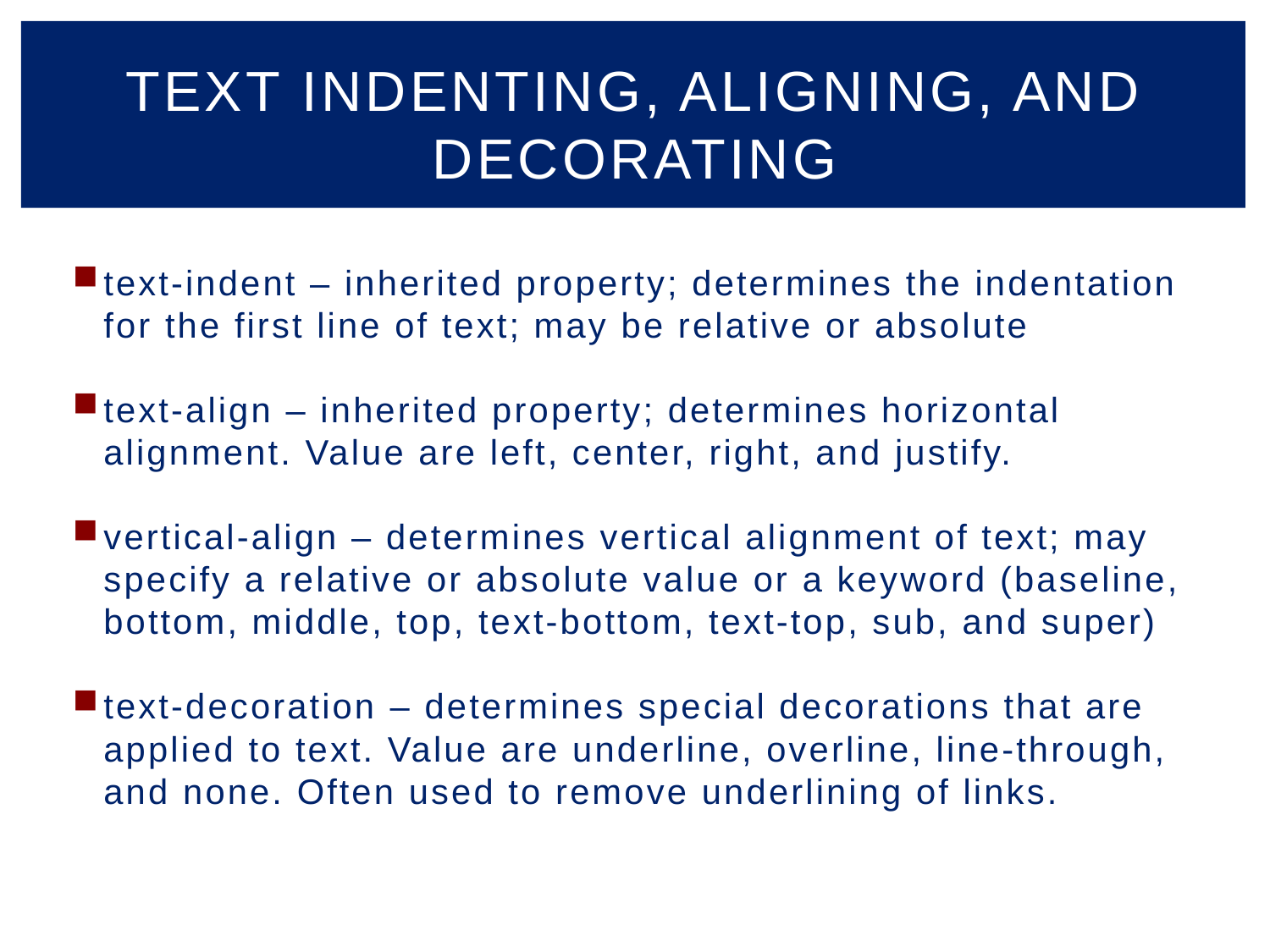

# Text Indenting, aligning, and decorating
text-indent – inherited property; determines the indentation for the first line of text; may be relative or absolute
text-align – inherited property; determines horizontal alignment. Value are left, center, right, and justify.
vertical-align – determines vertical alignment of text; may specify a relative or absolute value or a keyword (baseline, bottom, middle, top, text-bottom, text-top, sub, and super)
text-decoration – determines special decorations that are applied to text. Value are underline, overline, line-through, and none. Often used to remove underlining of links.